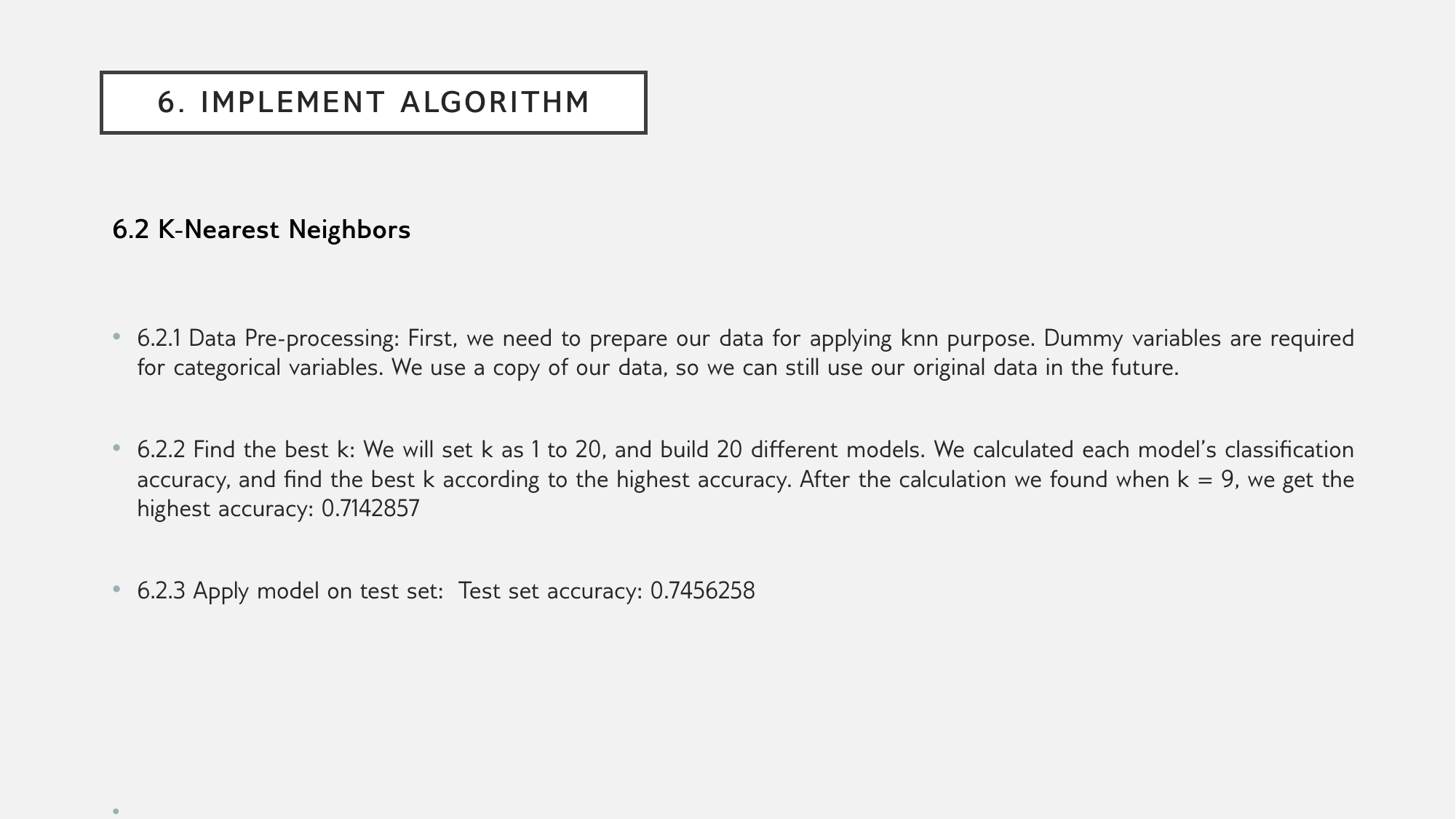

ata description:

6. Implement algorithm
6.2 K-Nearest Neighbors

6.2.1 Data Pre-processing: First, we need to prepare our data for applying knn purpose. Dummy variables are required for categorical variables. We use a copy of our data, so we can still use our original data in the future.

6.2.2 Find the best k: We will set k as 1 to 20, and build 20 different models. We calculated each model’s classification accuracy, and find the best k according to the highest accuracy. After the calculation we found when k = 9, we get the highest accuracy: 0.7142857

6.2.3 Apply model on test set:  Test set accuracy: 0.7456258